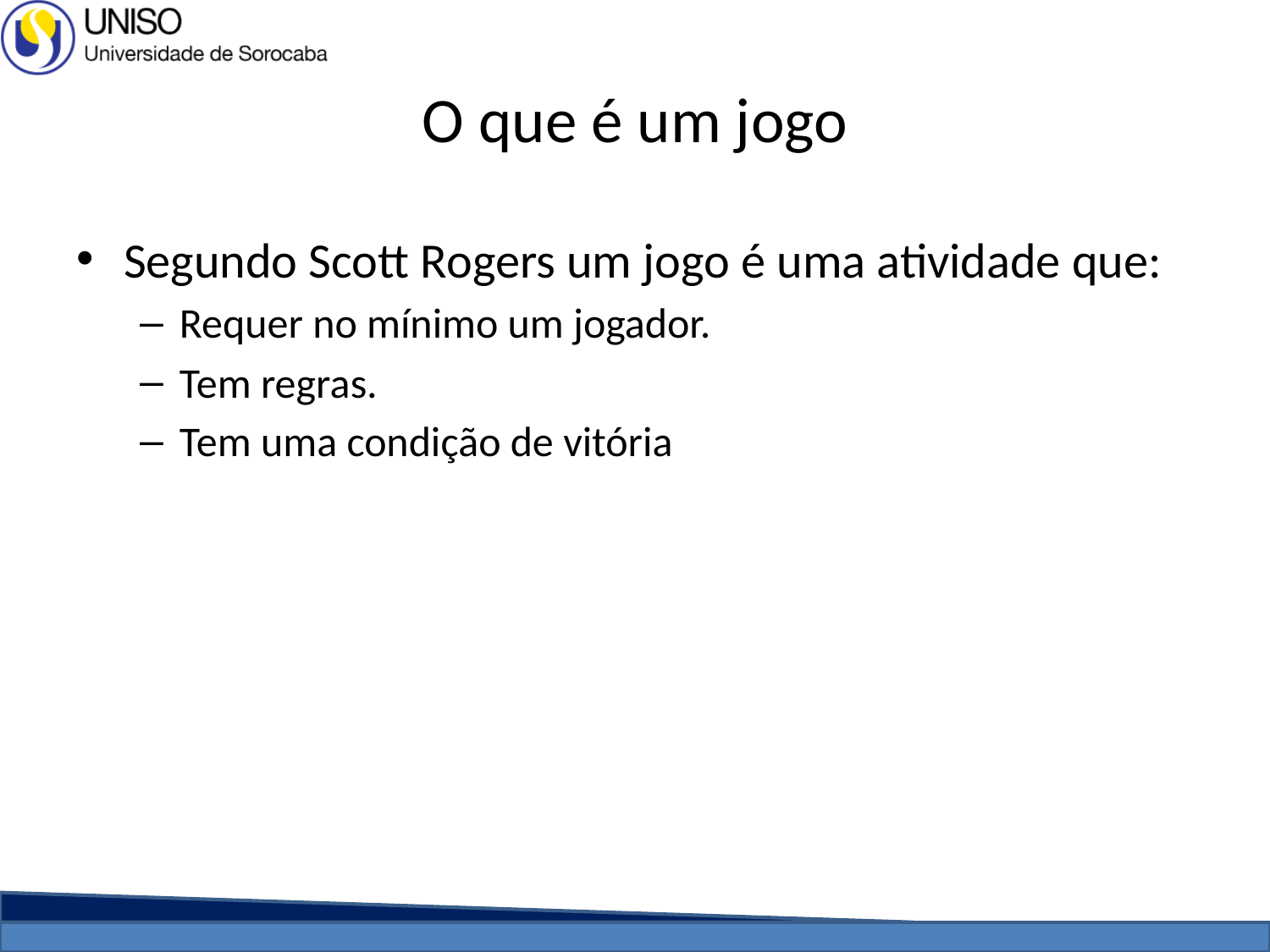

# O que é um jogo
Segundo Scott Rogers um jogo é uma atividade que:
Requer no mínimo um jogador.
Tem regras.
Tem uma condição de vitória